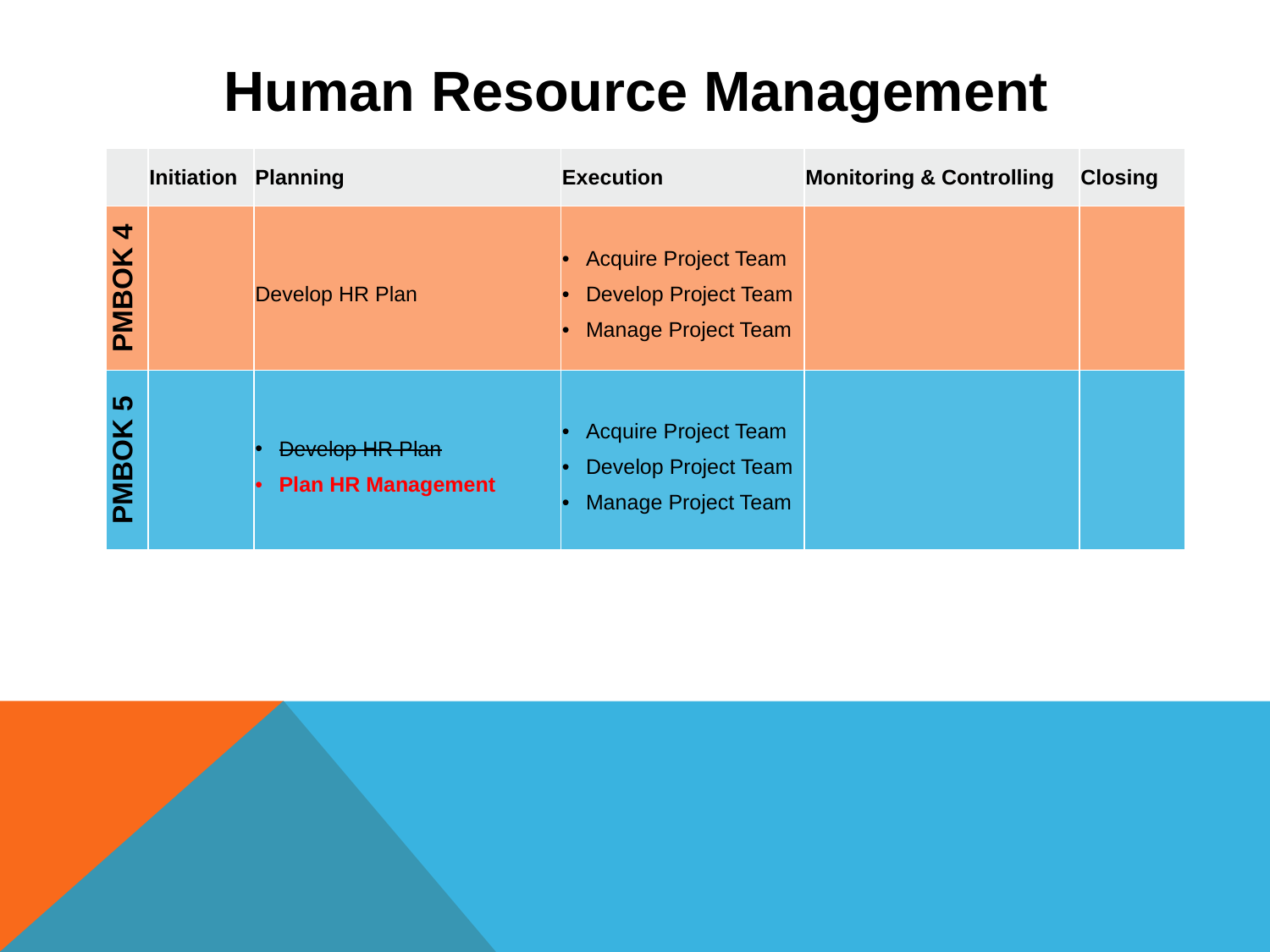

# Human Resource Management
|  | Initiation | Planning | Execution | Monitoring & Controlling | Closing |
| --- | --- | --- | --- | --- | --- |
| PMBOK 4 |  | Develop HR Plan | Acquire Project Team Develop Project Team Manage Project Team |  |  |
| PMBOK 5 |  | Develop HR Plan Plan HR Management | Acquire Project Team Develop Project Team Manage Project Team |  |  |